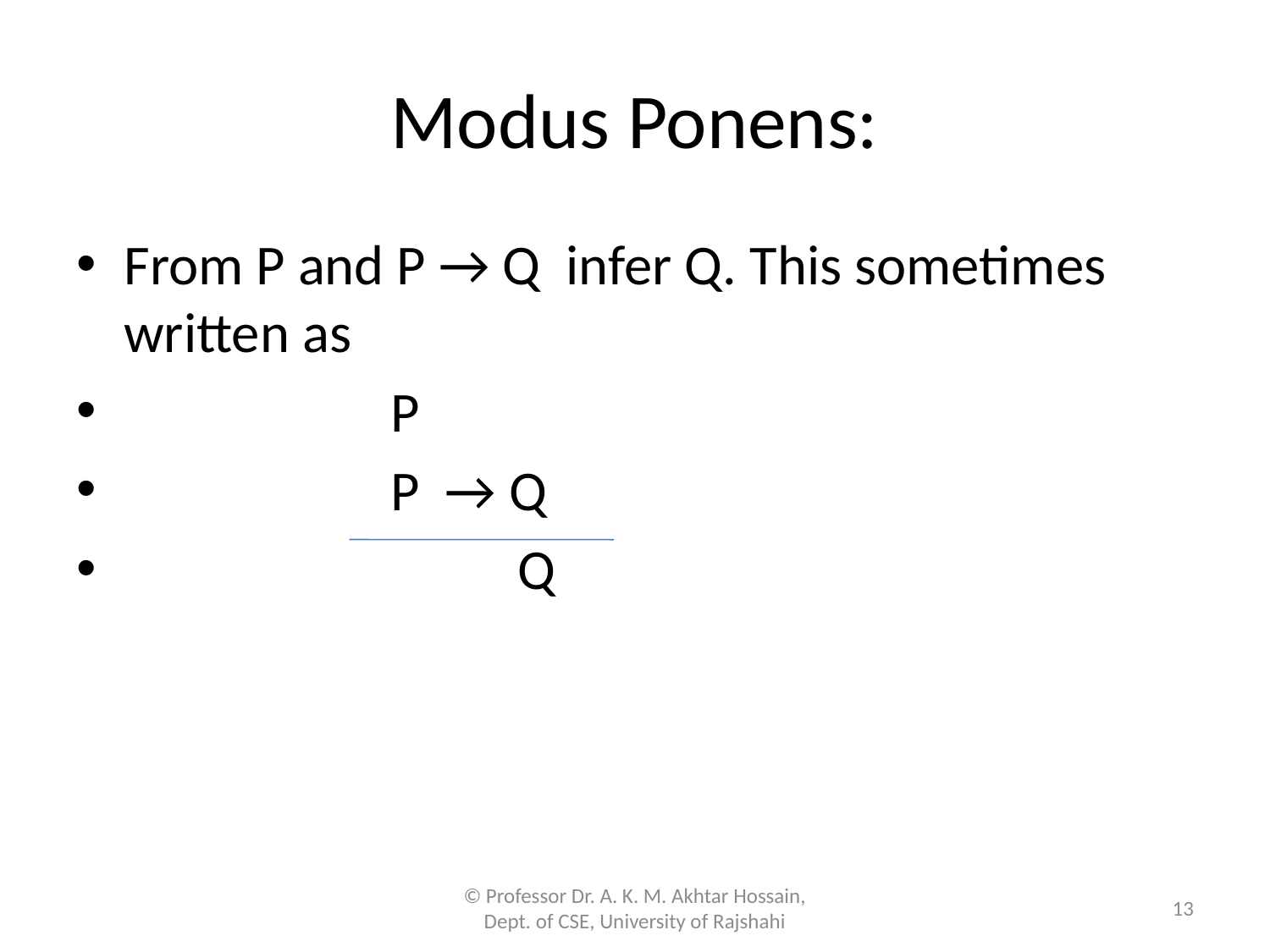

# Modus Ponens:
From P and P → Q  infer Q. This sometimes written as
                     P
                     P  → Q
                               Q

© Professor Dr. A. K. M. Akhtar Hossain, Dept. of CSE, University of Rajshahi
13